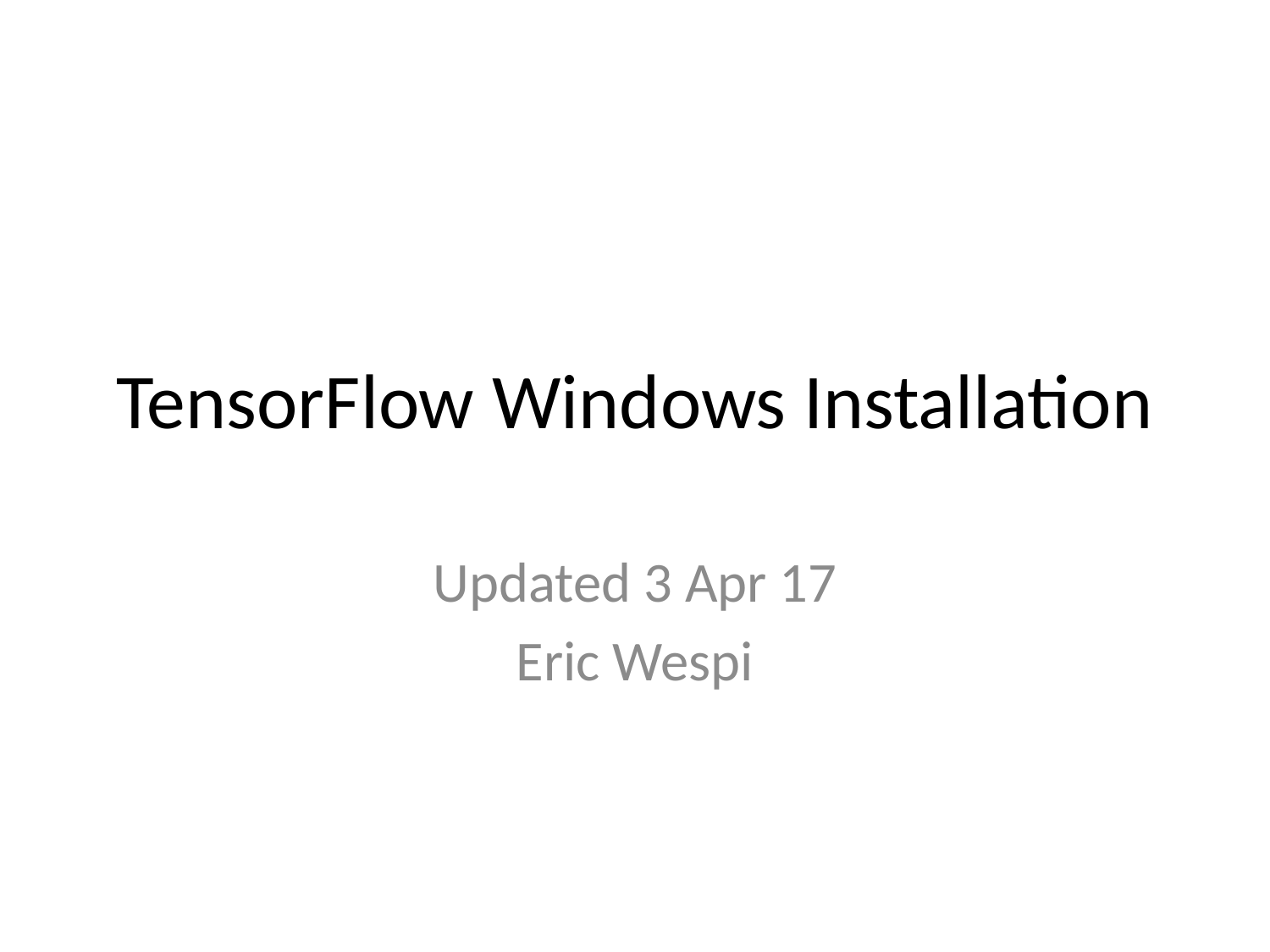

# TensorFlow Windows Installation
Updated 3 Apr 17
Eric Wespi